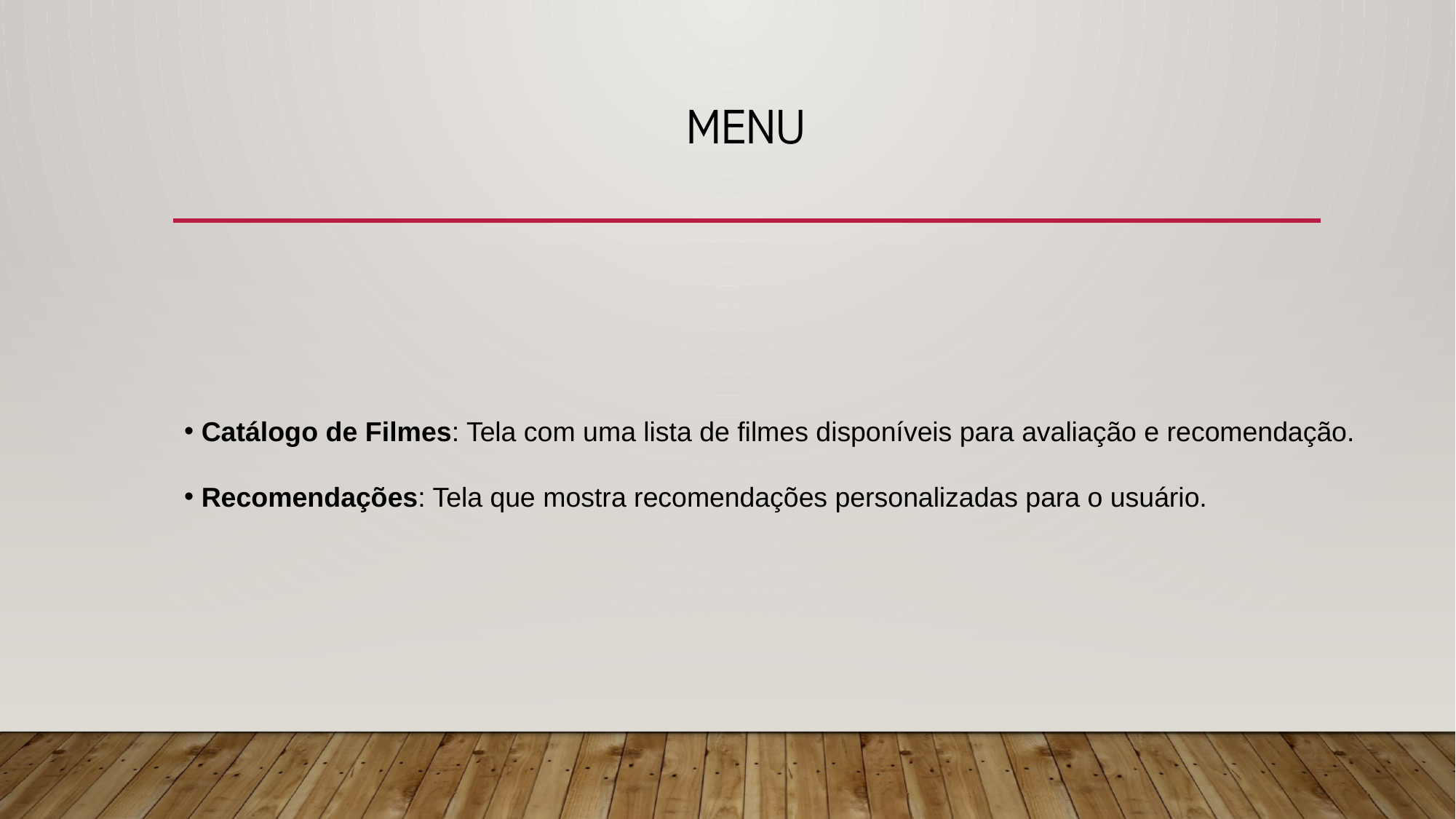

# Menu

 Catálogo de Filmes: Tela com uma lista de filmes disponíveis para avaliação e recomendação.

 Recomendações: Tela que mostra recomendações personalizadas para o usuário.